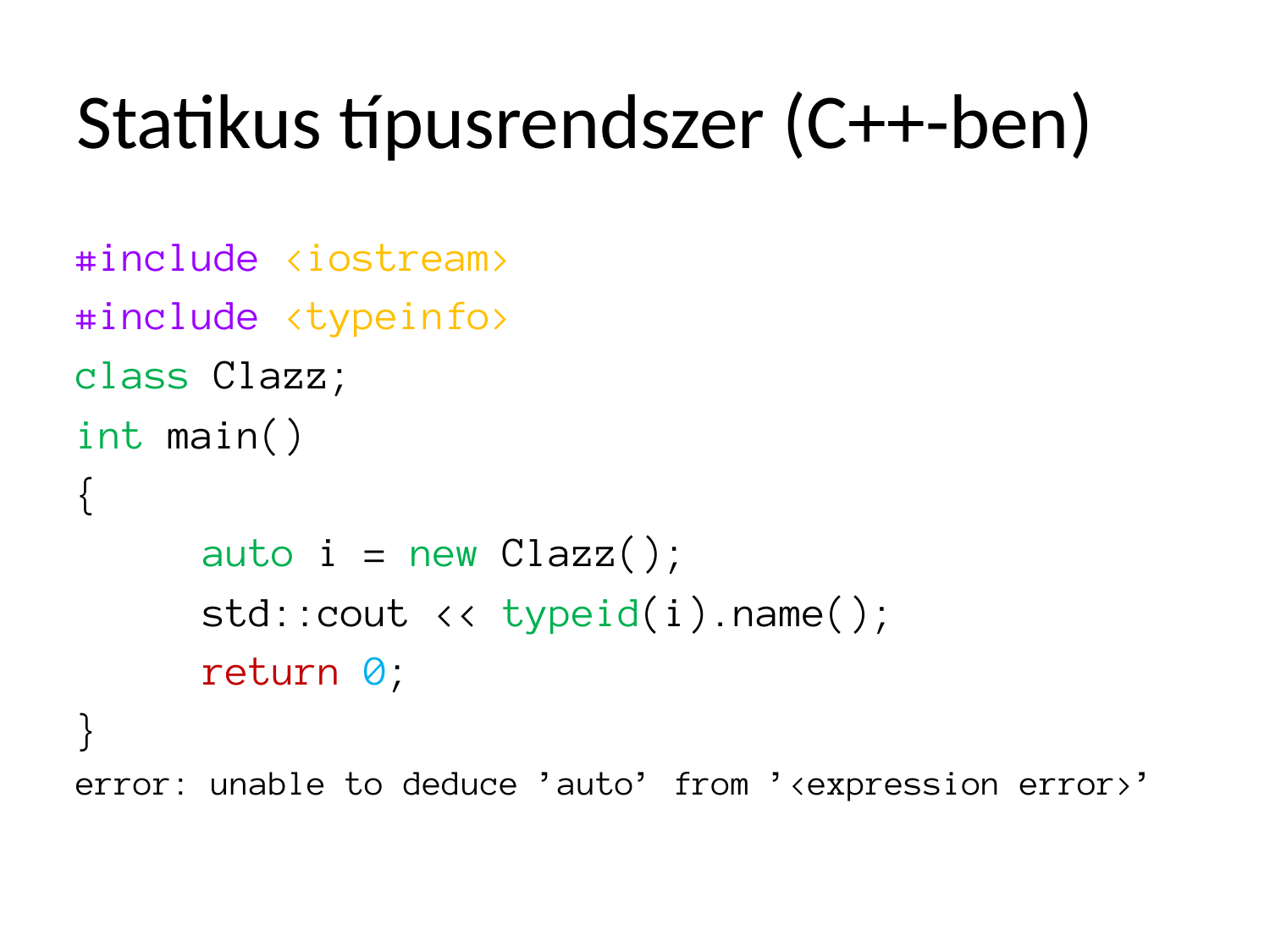

# Statikus típusrendszer (C++-ben)
#include <iostream>
#include <typeinfo>
class Clazz;
int main()
{
	auto i = new Clazz();
	std::cout << typeid(i).name();
	return 0;
}
error: unable to deduce ’auto’ from ’<expression error>’